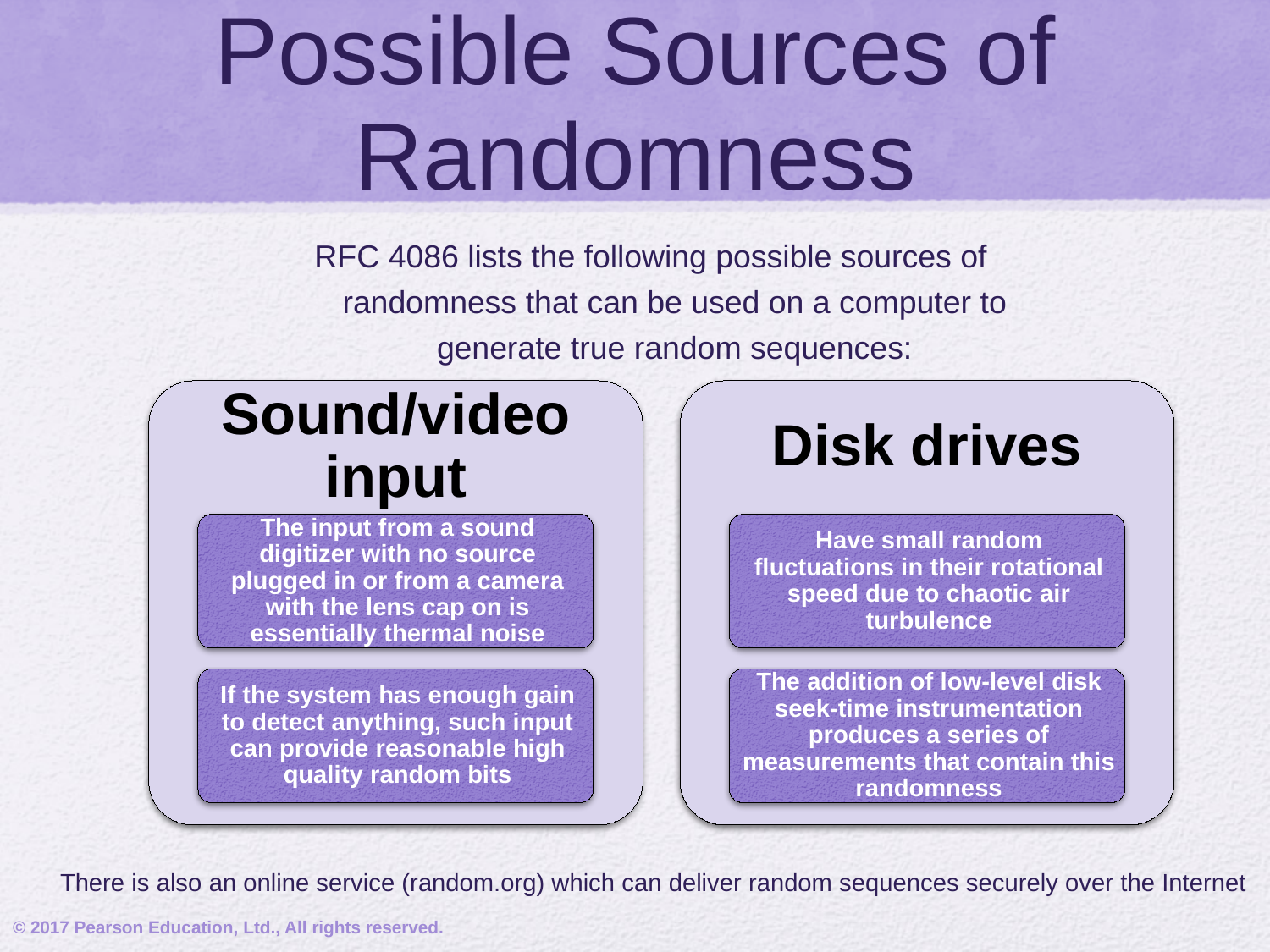

# Possible Sources of Randomness
RFC 4086 lists the following possible sources of randomness that can be used on a computer to generate true random sequences:

Sound/video input
The input from a sound digitizer with no source plugged in or from a camera with the lens cap on is essentially thermal noise
If the system has enough gain to detect anything, such input can provide reasonable high quality random bits
Disk drives
Have small random fluctuations in their rotational speed due to chaotic air turbulence
The addition of low-level disk seek-time instrumentation produces a series of measurements that contain this randomness
There is also an online service (random.org) which can deliver random sequences securely over the Internet

© 2017 Pearson Education, Ltd., All rights reserved.